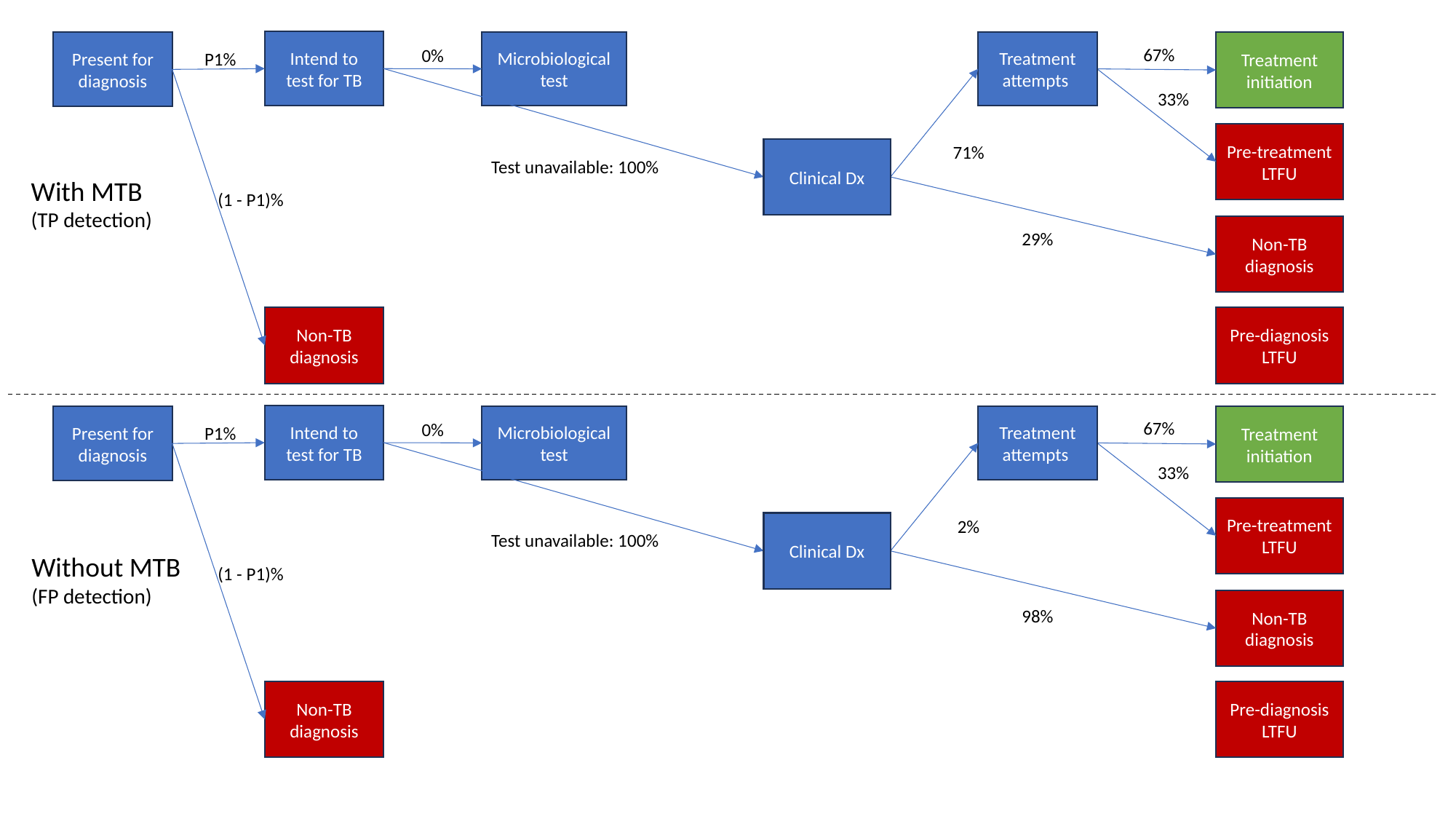

Intend to test for TB
Microbiological test
Treatment attempts
Treatment initiation
Present for diagnosis
67%
0%
P1%
33%
Pre-treatment LTFU
71%
Clinical Dx
Test unavailable: 100%
With MTB
(TP detection)
(1 - P1)%
Non-TB diagnosis
29%
Non-TB diagnosis
Pre-diagnosis LTFU
Intend to test for TB
Microbiological test
Treatment attempts
Treatment initiation
Present for diagnosis
67%
0%
P1%
33%
Pre-treatment LTFU
2%
Clinical Dx
Test unavailable: 100%
Without MTB
(FP detection)
(1 - P1)%
Non-TB diagnosis
98%
Non-TB diagnosis
Pre-diagnosis LTFU